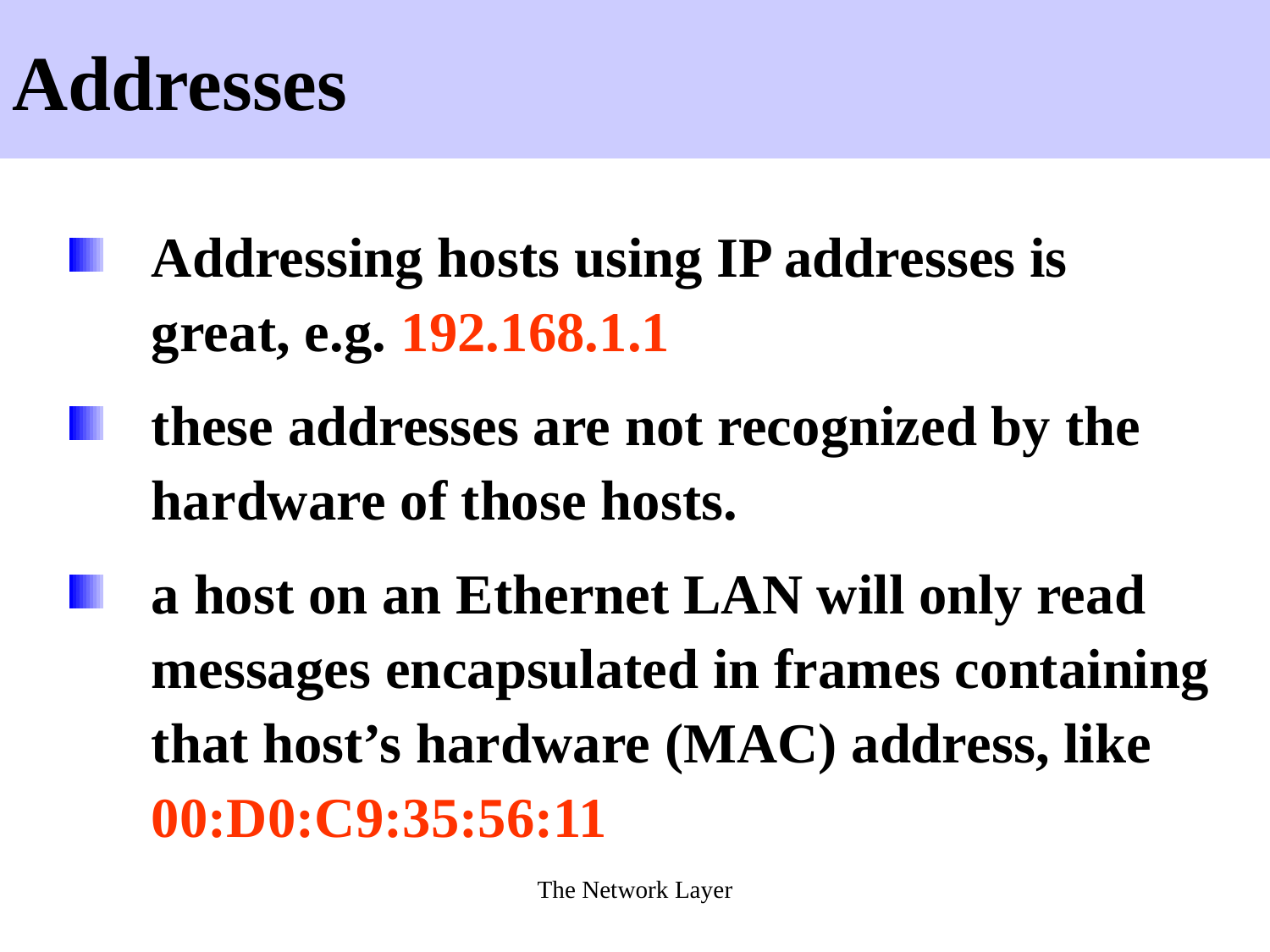

Addresses
Addressing hosts using IP addresses is great, e.g. 192.168.1.1
these addresses are not recognized by the hardware of those hosts.
a host on an Ethernet LAN will only read messages encapsulated in frames containing that host’s hardware (MAC) address, like 00:D0:C9:35:56:11

The Network Layer
47